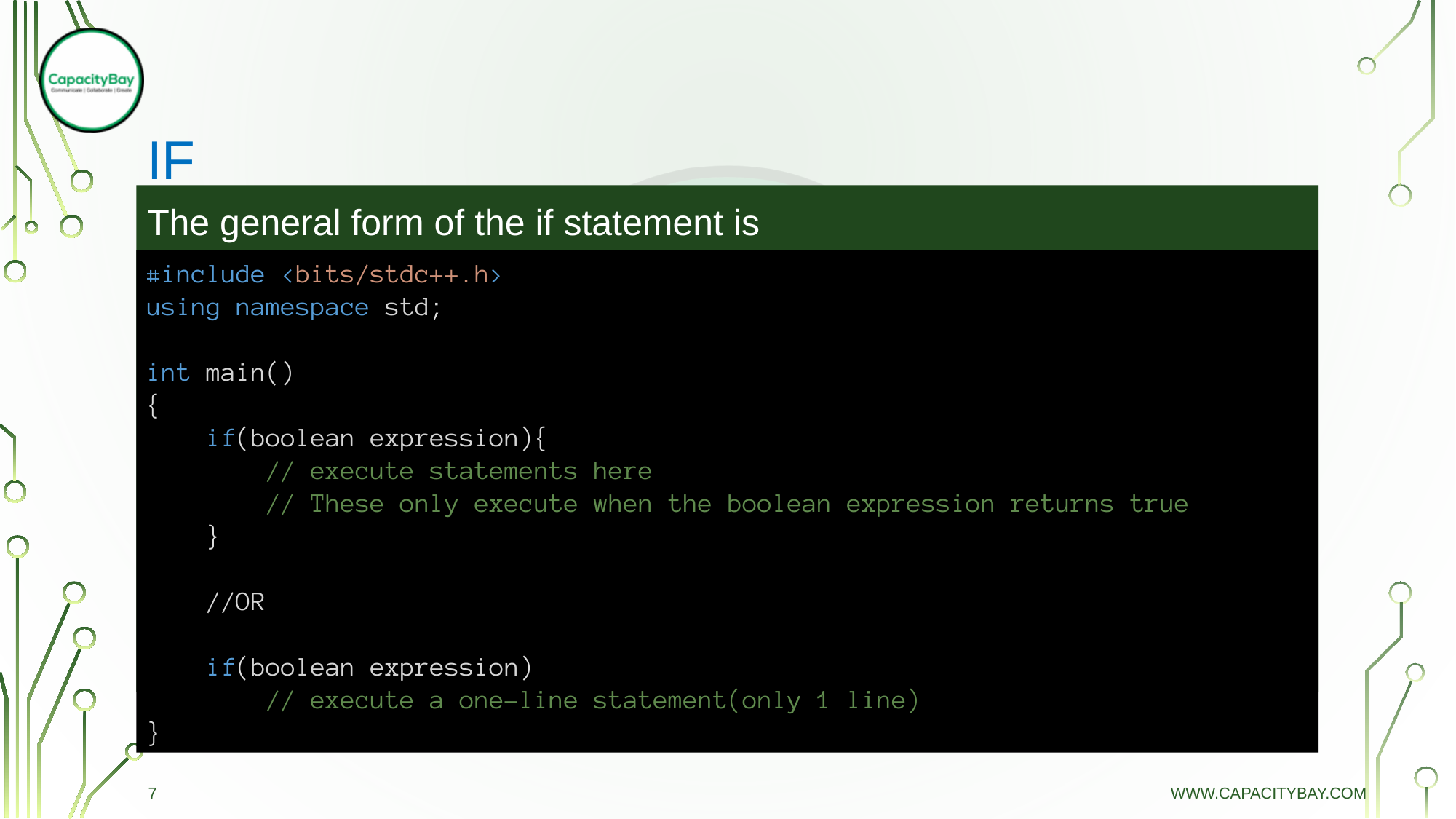

# IF
The general form of the if statement is

#include <bits/stdc++.h>
using namespace std;
int main()
{
    if(boolean expression){
        // execute statements here
        // These only execute when the boolean expression returns true
    }

    //OR

    if(boolean expression)
        // execute a one-line statement(only 1 line)
}
7
www.capacitybay.com